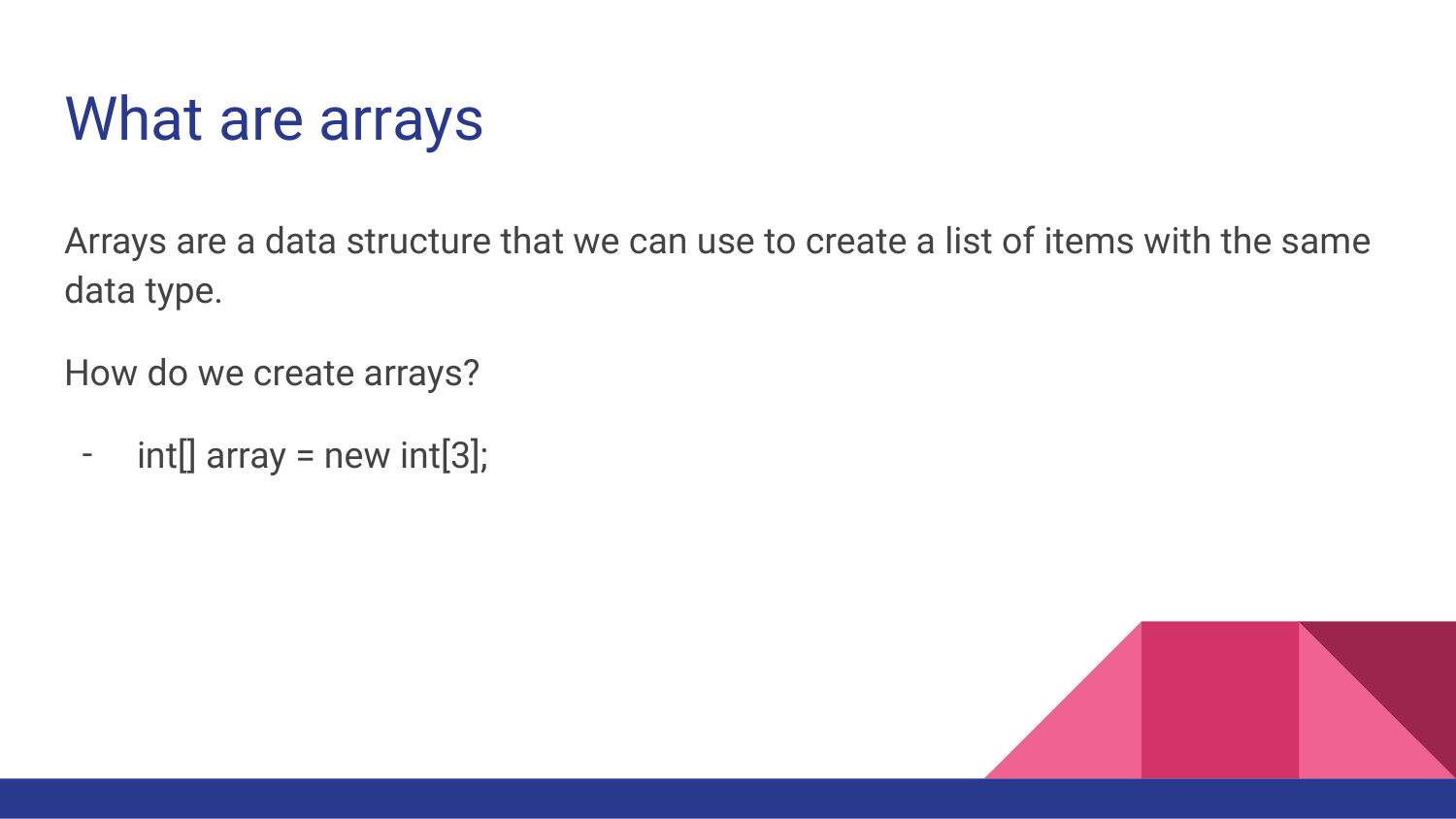

# What are arrays
Arrays are a data structure that we can use to create a list of items with the same data type.
How do we create arrays?
int[] array = new int[3];